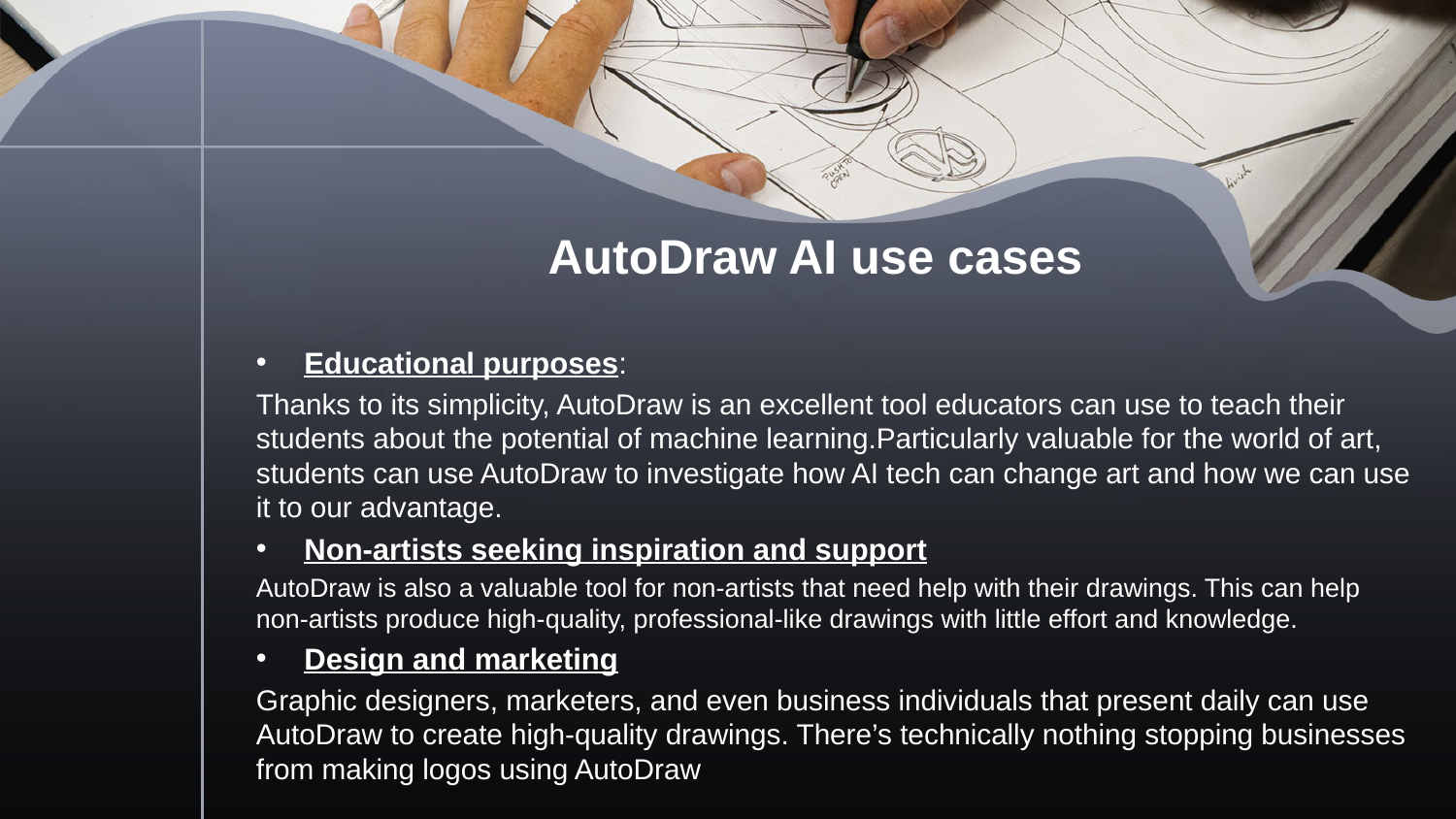

AutoDraw AI use cases
Educational purposes:
Thanks to its simplicity, AutoDraw is an excellent tool educators can use to teach their students about the potential of machine learning.Particularly valuable for the world of art, students can use AutoDraw to investigate how AI tech can change art and how we can use it to our advantage.
Non-artists seeking inspiration and support
AutoDraw is also a valuable tool for non-artists that need help with their drawings. This can help non-artists produce high-quality, professional-like drawings with little effort and knowledge.
Design and marketing
Graphic designers, marketers, and even business individuals that present daily can use AutoDraw to create high-quality drawings. There’s technically nothing stopping businesses from making logos using AutoDraw